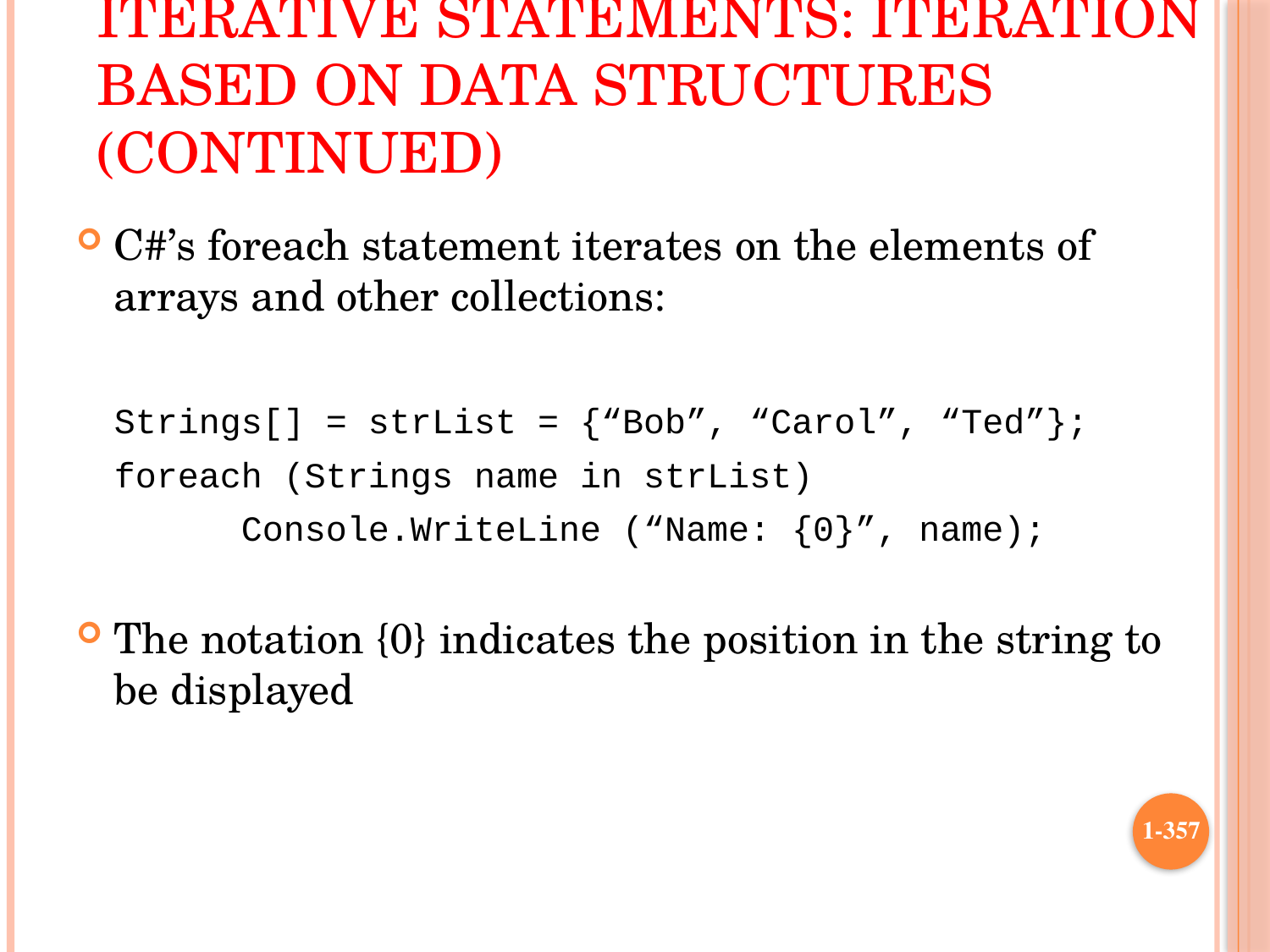

# Iterative Statements: Iteration Based on Data Structures (continued)
C#’s foreach statement iterates on the elements of arrays and other collections:

	Strings[] = strList = {“Bob”, “Carol”, “Ted”};
	foreach (Strings name in strList)
		Console.WriteLine (“Name: {0}”, name);

The notation {0} indicates the position in the string to be displayed
1-357